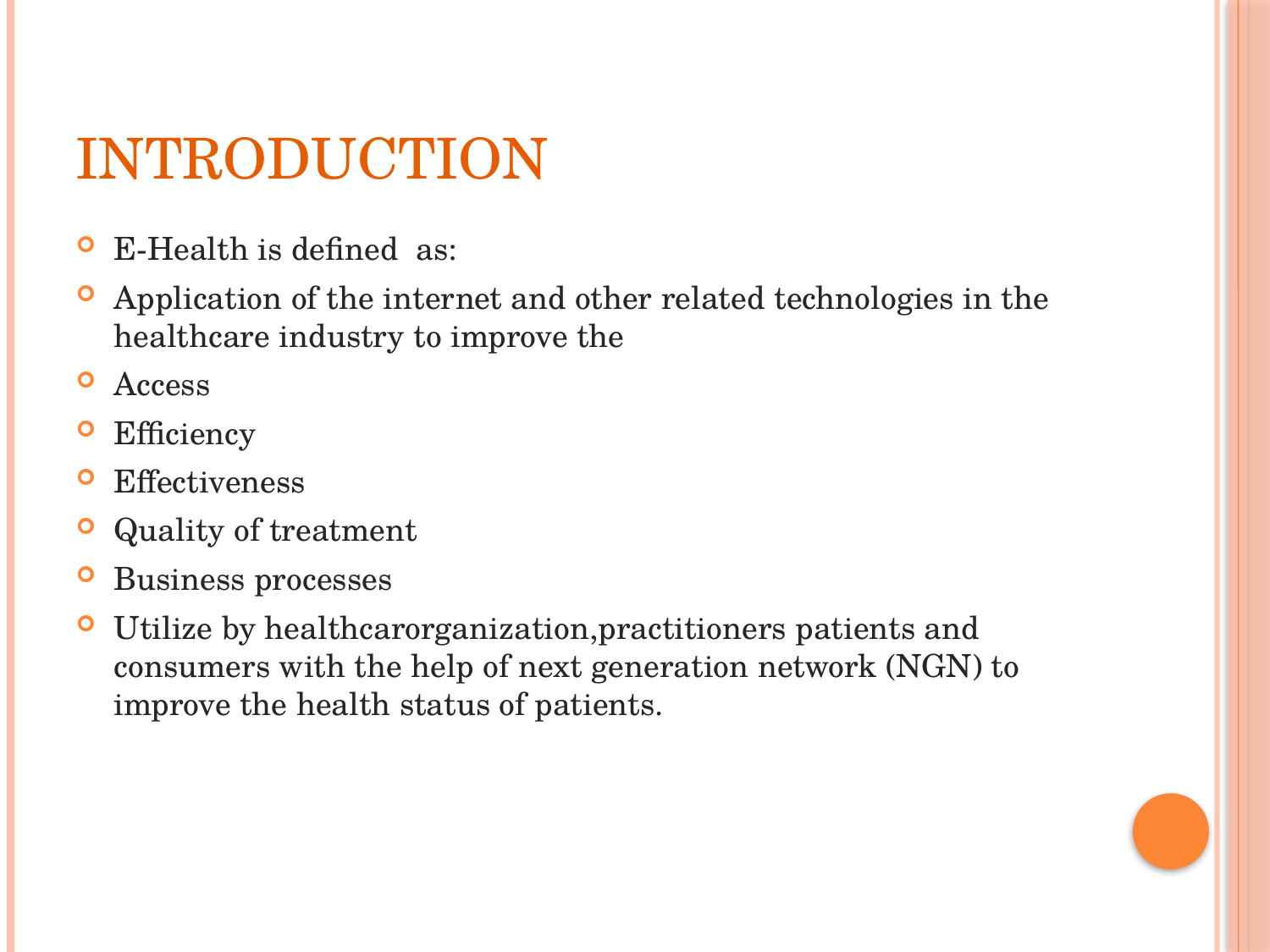

# introduction
E-Health is defined  as:
Application of the internet and other related technologies in the healthcare industry to improve the
Access
Efficiency
Effectiveness
Quality of treatment
Business processes
Utilize by healthcarorganization,practitioners patients and  consumers with the help of next generation network (NGN) to improve the health status of patients.